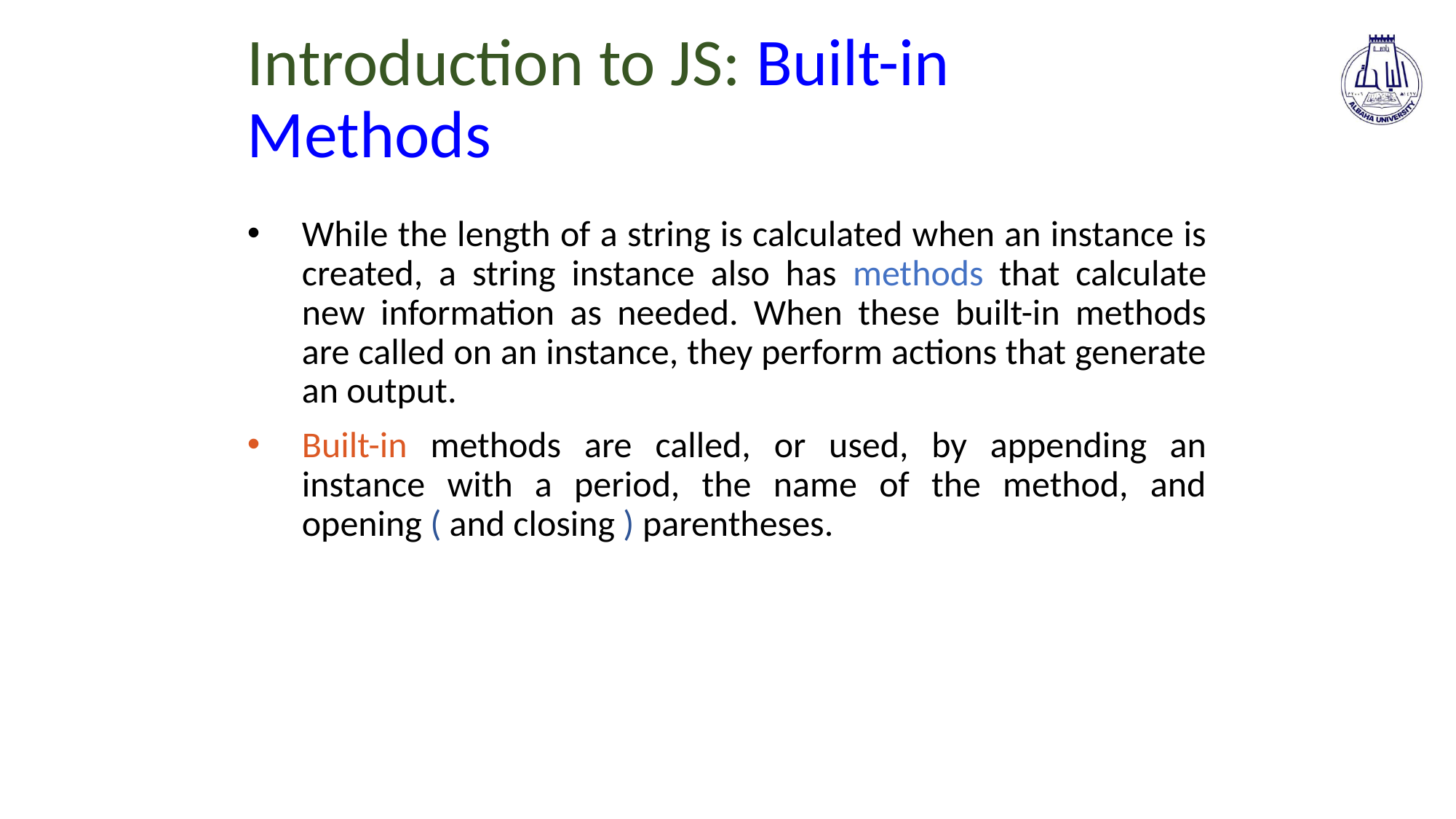

# Introduction to JS: Built-in Methods
While the length of a string is calculated when an instance is created, a string instance also has methods that calculate new information as needed. When these built-in methods are called on an instance, they perform actions that generate an output.
Built-in methods are called, or used, by appending an instance with a period, the name of the method, and opening ( and closing ) parentheses.